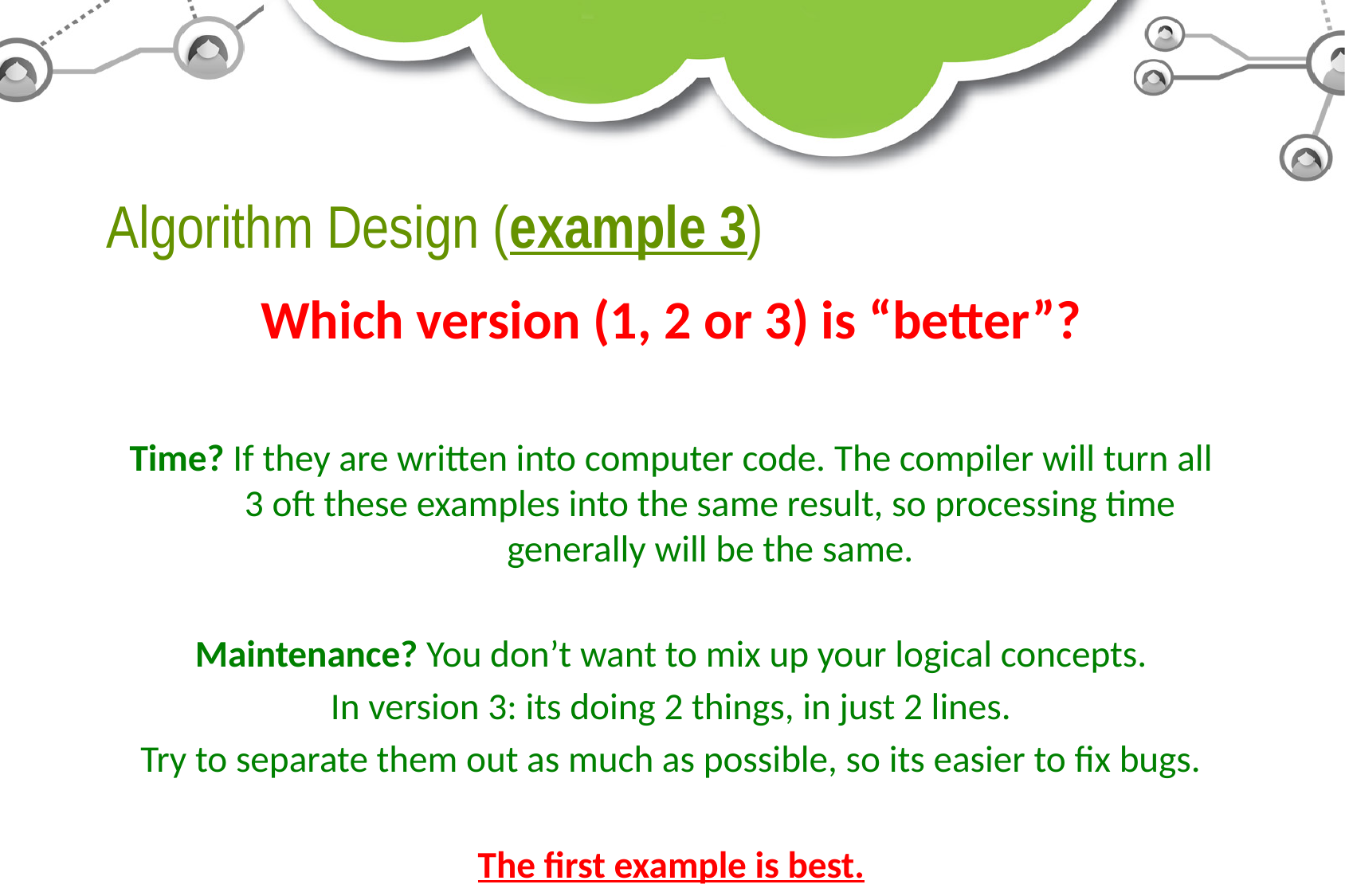

# Algorithm Design (example 3)
Which version (1, 2 or 3) is “better”?

Time? If they are written into computer code. The compiler will turn all 3 oft these examples into the same result, so processing time generally will be the same.

Maintenance? You don’t want to mix up your logical concepts.
In version 3: its doing 2 things, in just 2 lines.
Try to separate them out as much as possible, so its easier to fix bugs.

The first example is best.